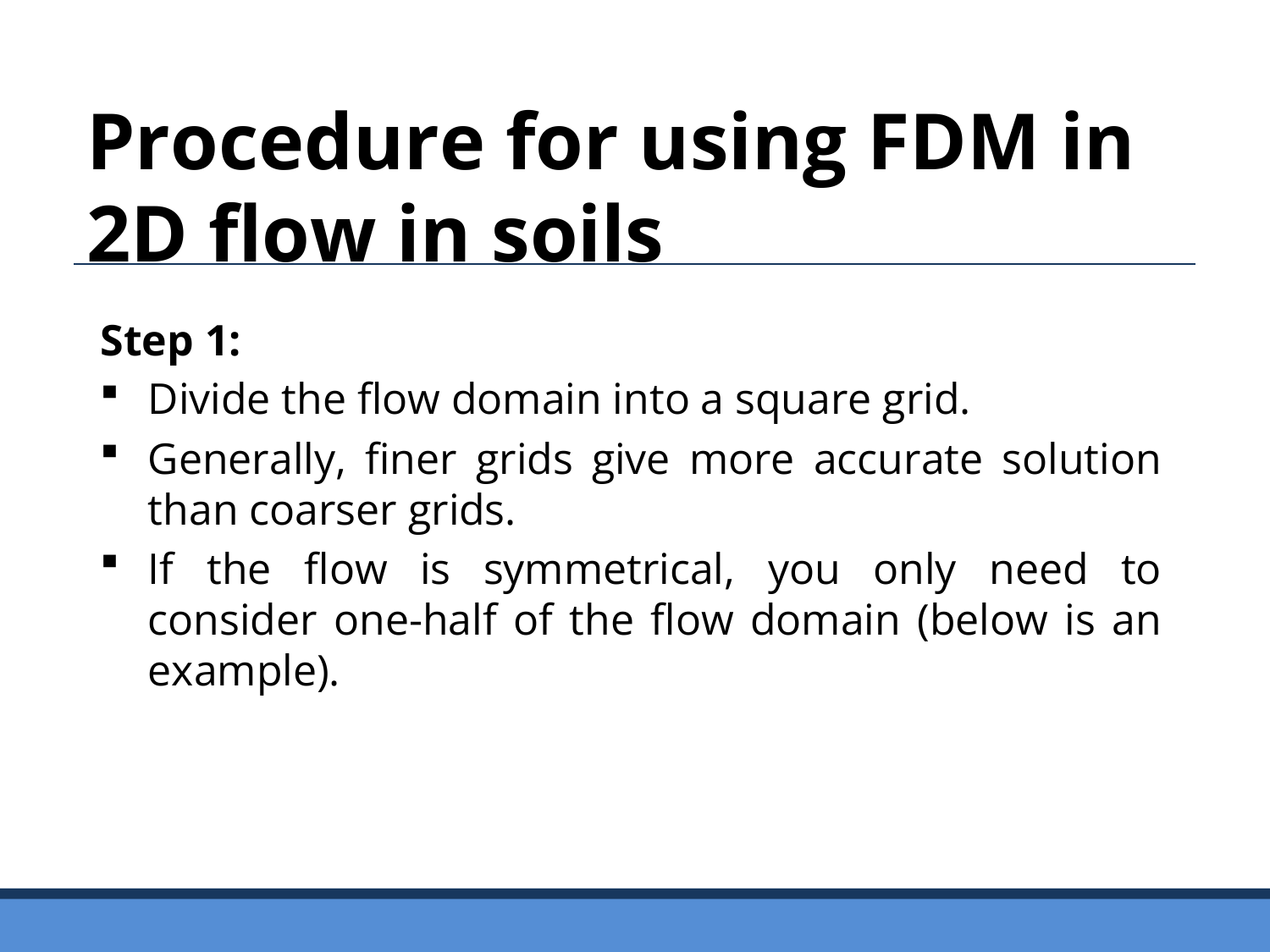

Procedure for using FDM in 2D flow in soils
Step 1:
Divide the flow domain into a square grid.
Generally, finer grids give more accurate solution than coarser grids.
If the flow is symmetrical, you only need to consider one-half of the flow domain (below is an example).